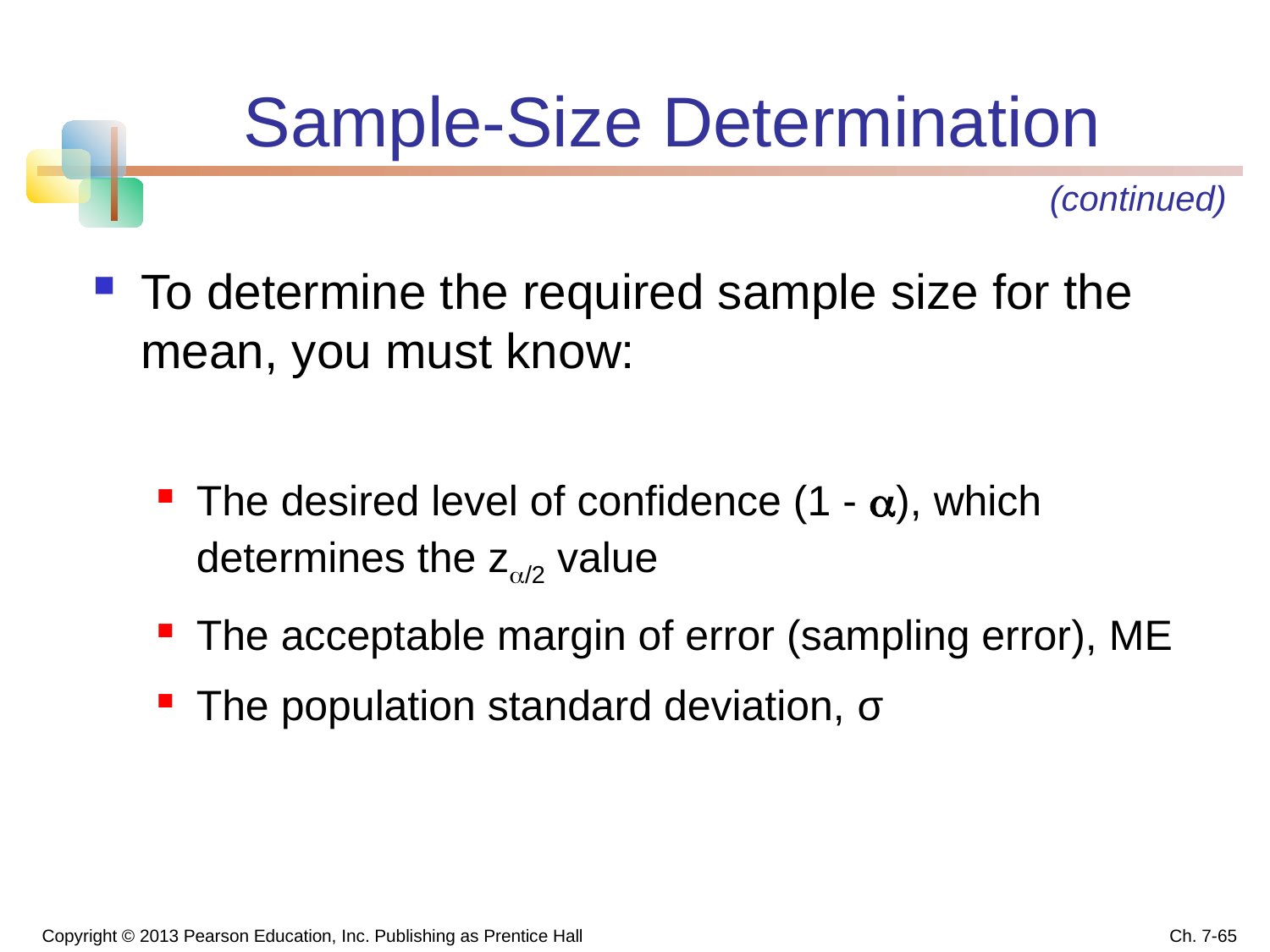

# Sample-Size Determination
(continued)
To determine the required sample size for the mean, you must know:

The desired level of confidence (1 - α), which determines the zα/2 value
The acceptable margin of error (sampling error), ME
The population standard deviation, σ
Copyright © 2013 Pearson Education, Inc. Publishing as Prentice Hall
Ch. 7-65